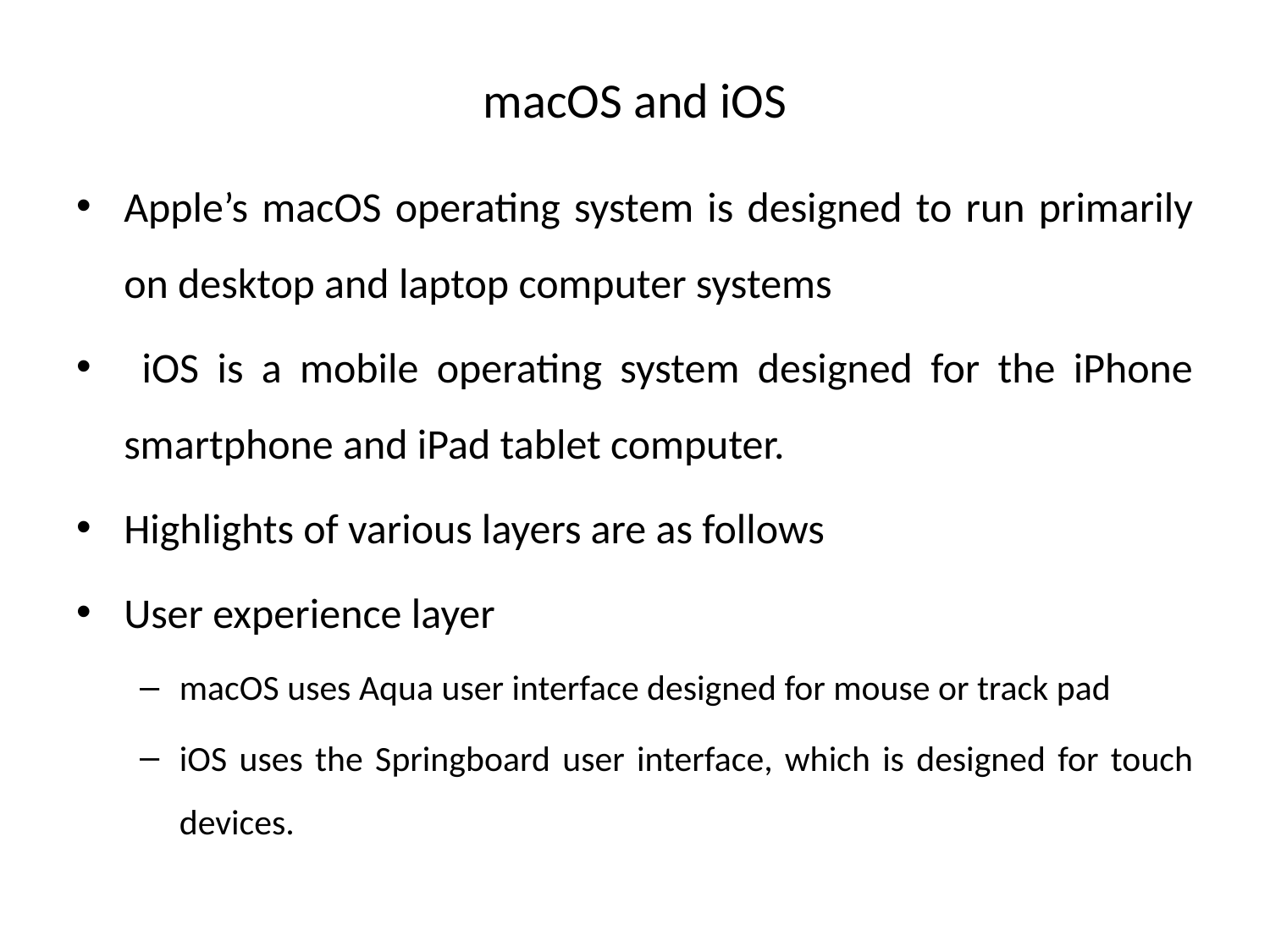

# macOS and iOS
Apple’s macOS operating system is designed to run primarily on desktop and laptop computer systems
 iOS is a mobile operating system designed for the iPhone smartphone and iPad tablet computer.
Highlights of various layers are as follows
User experience layer
macOS uses Aqua user interface designed for mouse or track pad
iOS uses the Springboard user interface, which is designed for touch devices.